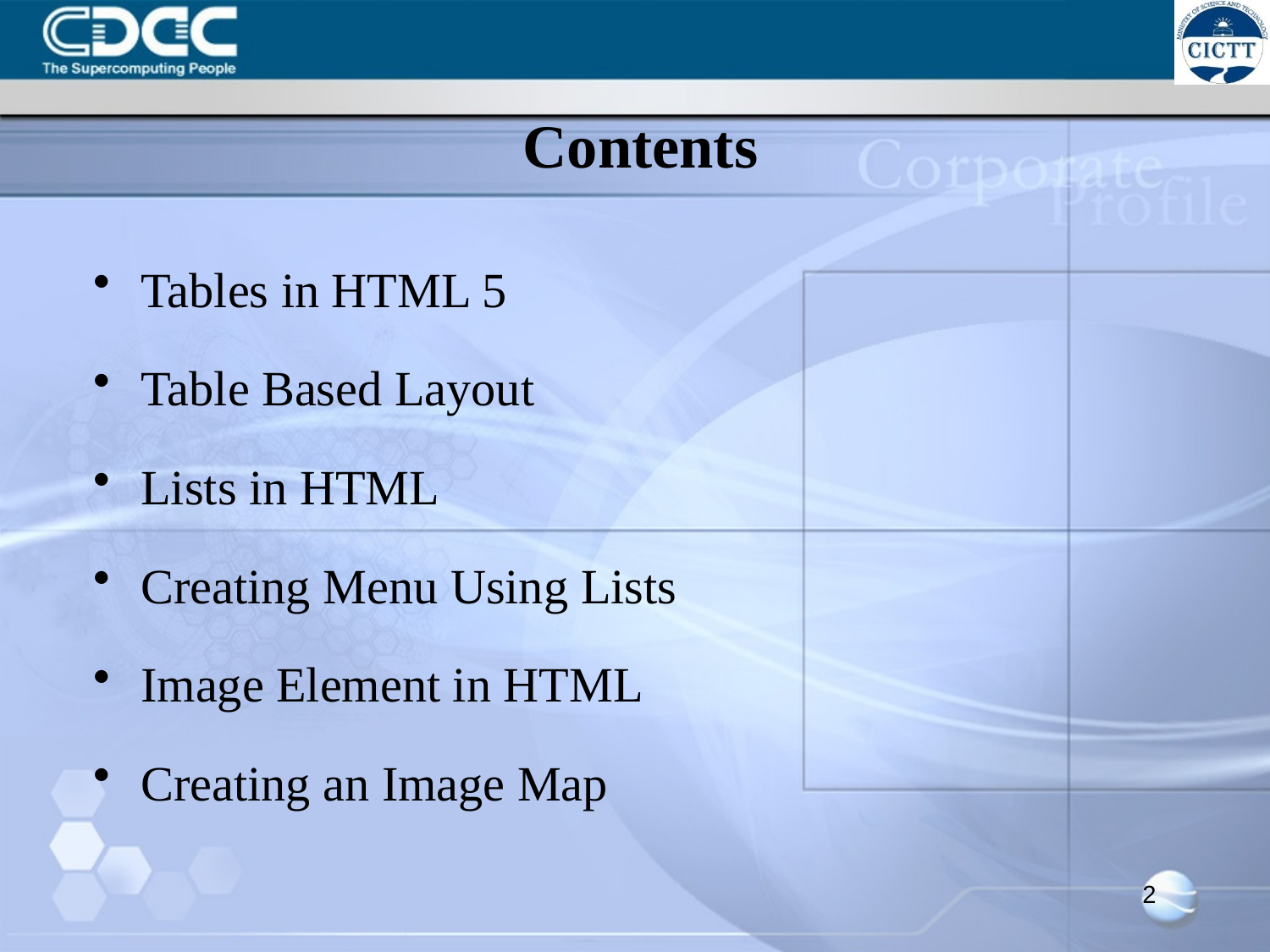

# Contents
Tables in HTML 5
Table Based Layout
Lists in HTML
Creating Menu Using Lists
Image Element in HTML
Creating an Image Map